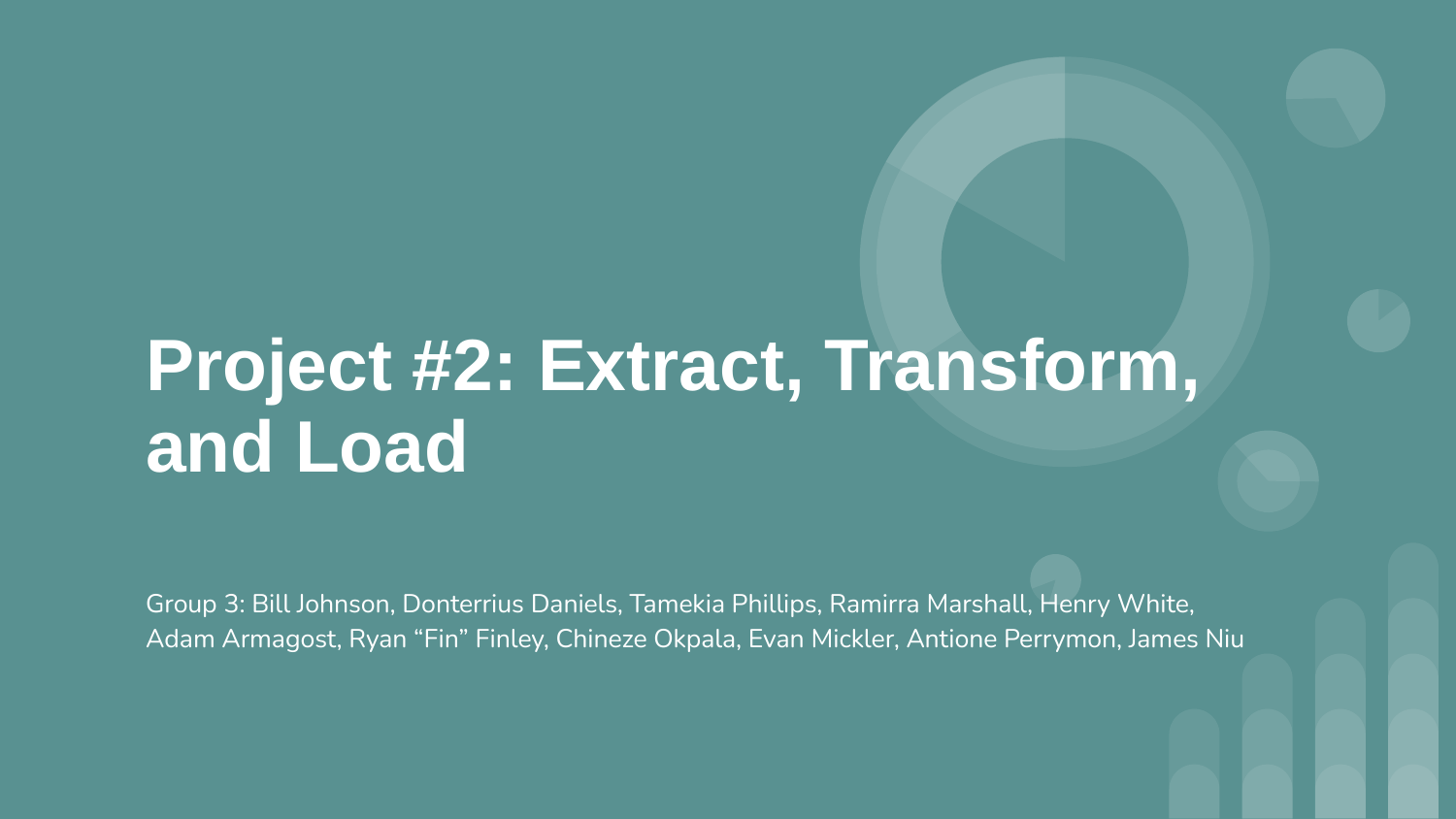

# Project #2: Extract, Transform, and Load
Group 3: Bill Johnson, Donterrius Daniels, Tamekia Phillips, Ramirra Marshall, Henry White, Adam Armagost, Ryan “Fin” Finley, Chineze Okpala, Evan Mickler, Antione Perrymon, James Niu